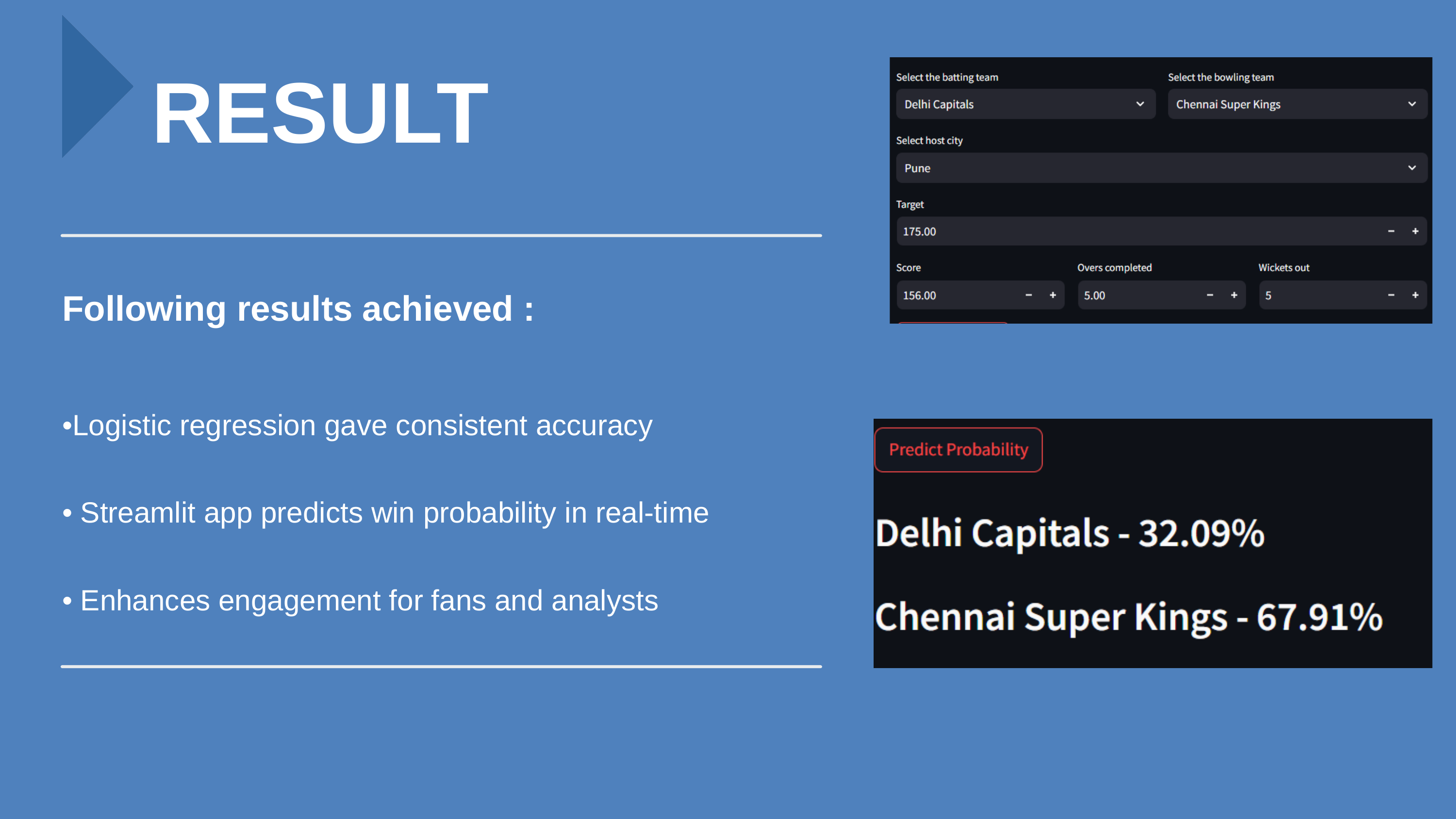

RESULT

Following results achieved :

•Logistic regression gave consistent accuracy

• Streamlit app predicts win probability in real-time

• Enhances engagement for fans and analysts